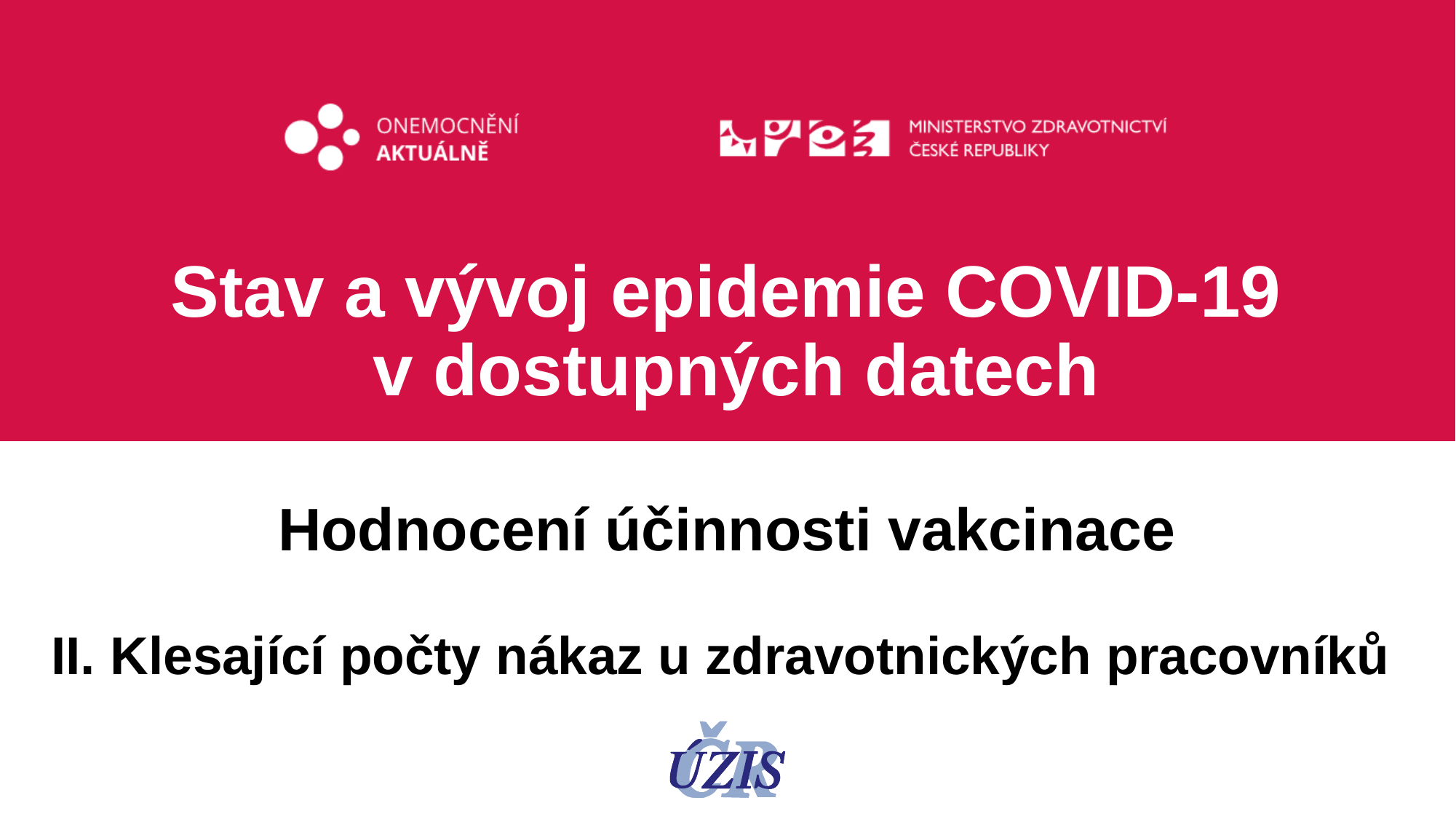

Stav a vývoj epidemie COVID-19
v dostupných datech
Hodnocení účinnosti vakcinace

II. Klesající počty nákaz u zdravotnických pracovníků